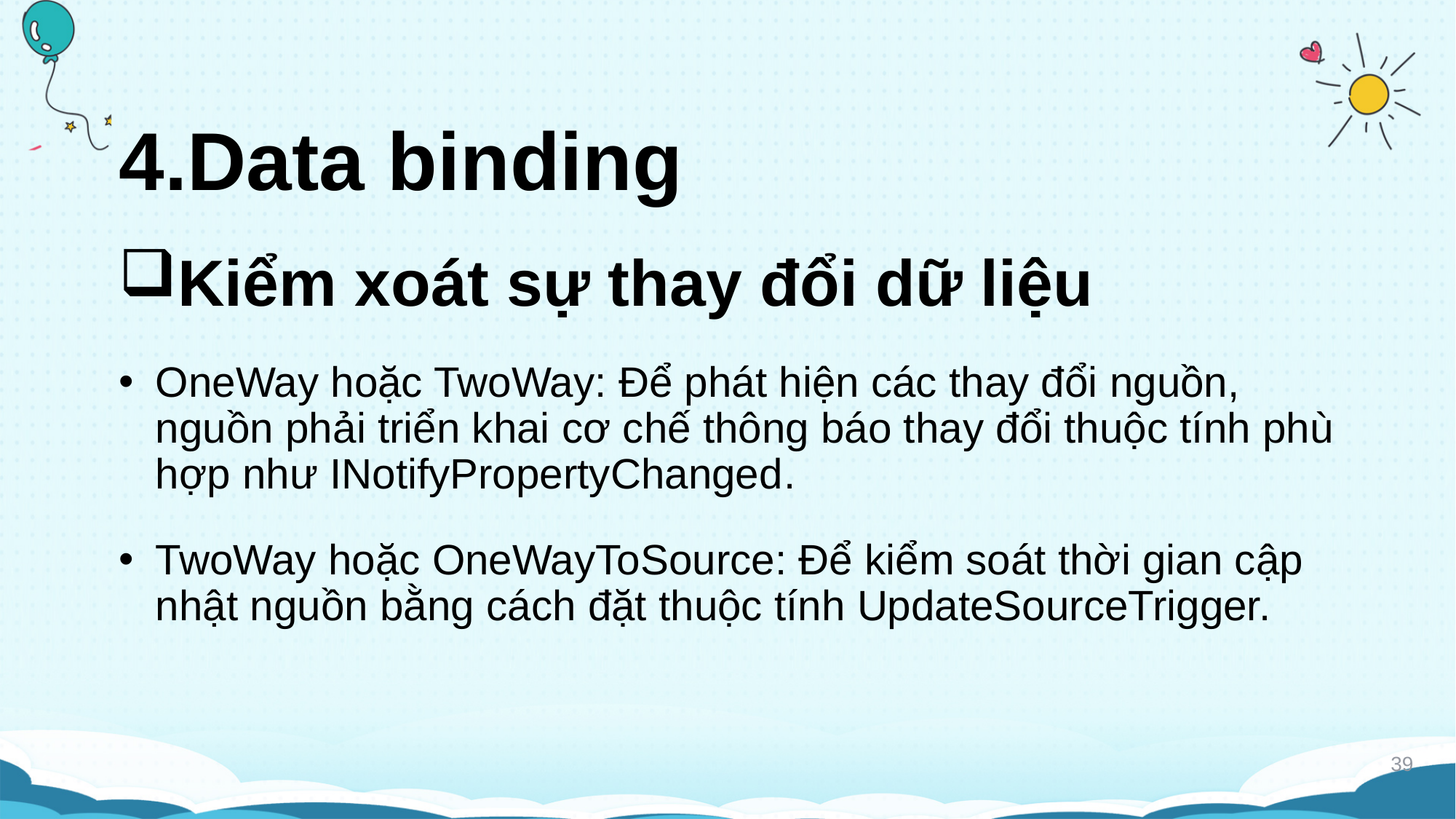

# 4.Data binding
Kiểm xoát sự thay đổi dữ liệu
OneWay hoặc TwoWay: Để phát hiện các thay đổi nguồn, nguồn phải triển khai cơ chế thông báo thay đổi thuộc tính phù hợp như INotifyPropertyChanged.
TwoWay hoặc OneWayToSource: Để kiểm soát thời gian cập nhật nguồn bằng cách đặt thuộc tính UpdateSourceTrigger.

39